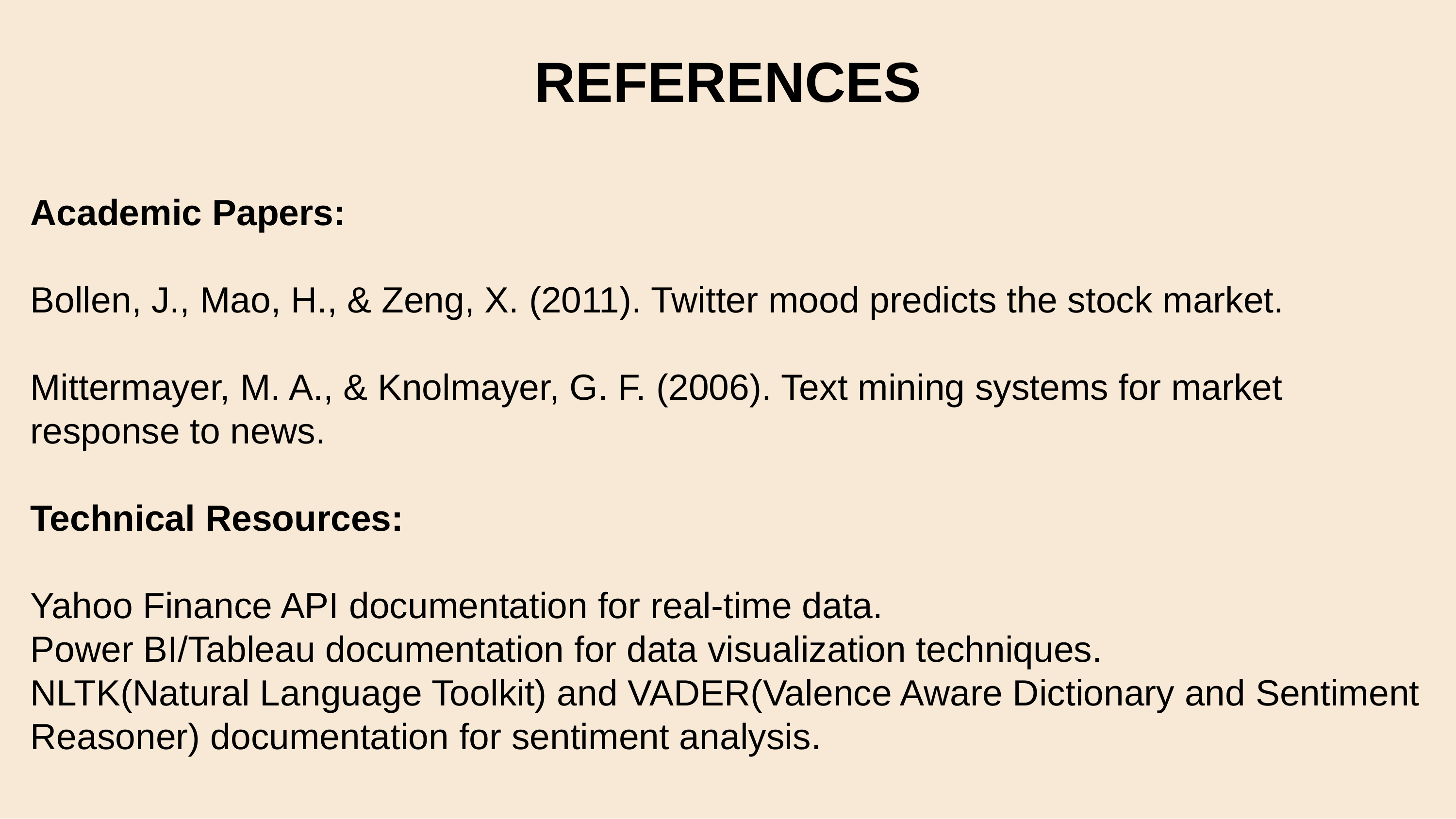

# REFERENCES
Academic Papers:

Bollen, J., Mao, H., & Zeng, X. (2011). Twitter mood predicts the stock market.

Mittermayer, M. A., & Knolmayer, G. F. (2006). Text mining systems for market response to news.

Technical Resources:

Yahoo Finance API documentation for real-time data.
Power BI/Tableau documentation for data visualization techniques.
NLTK(Natural Language Toolkit) and VADER(Valence Aware Dictionary and Sentiment Reasoner) documentation for sentiment analysis.